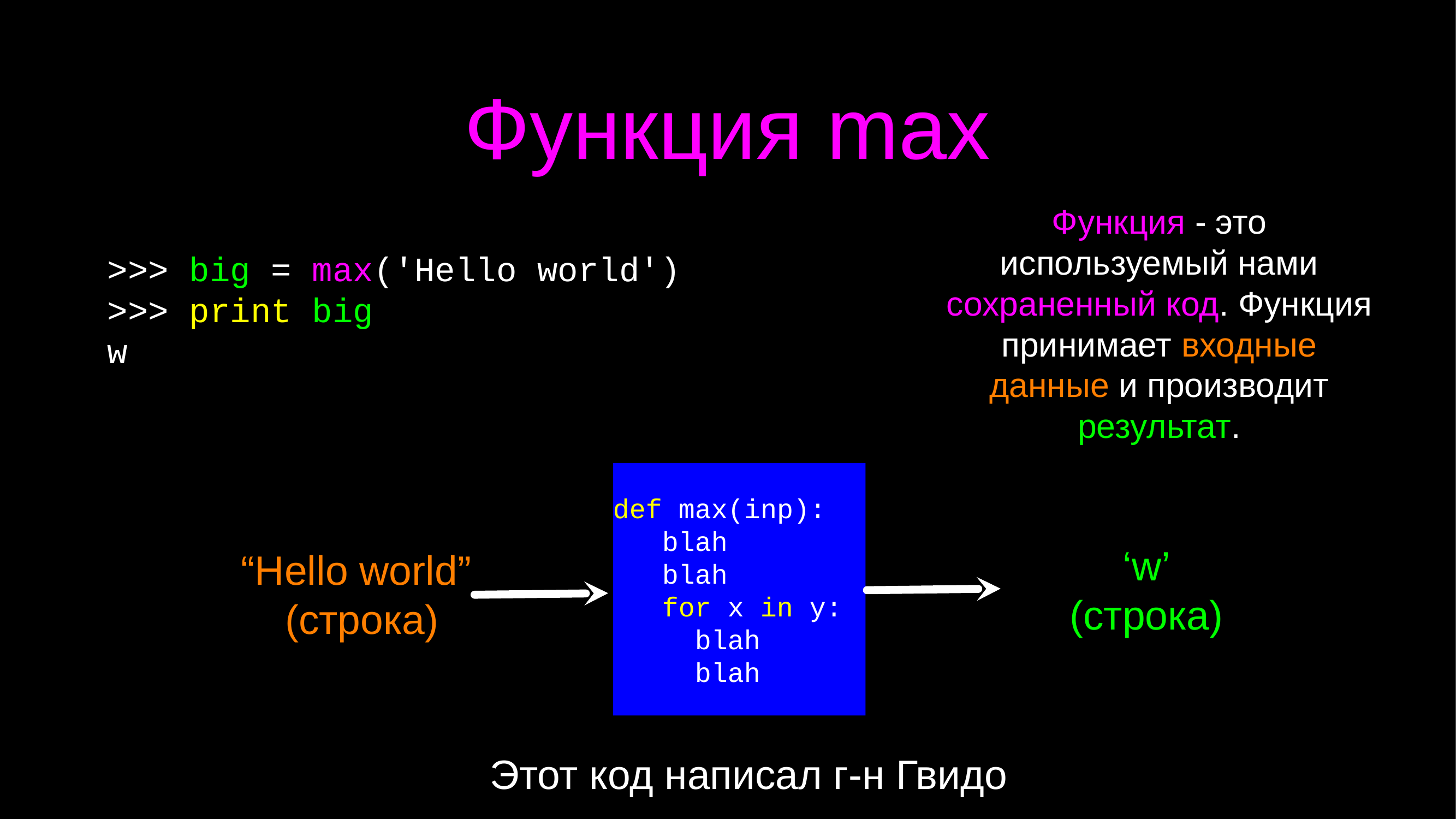

# Функция max
Функция - это используемый нами сохраненный код. Функция принимает входные данные и производит результат.
>>> big = max('Hello world')
>>> print big
w
def max(inp):
   blah
   blah
   for x in y:
     blah
     blah
‘w’
(строка)
“Hello world”
(строка)
Этот код написал г-н Гвидо